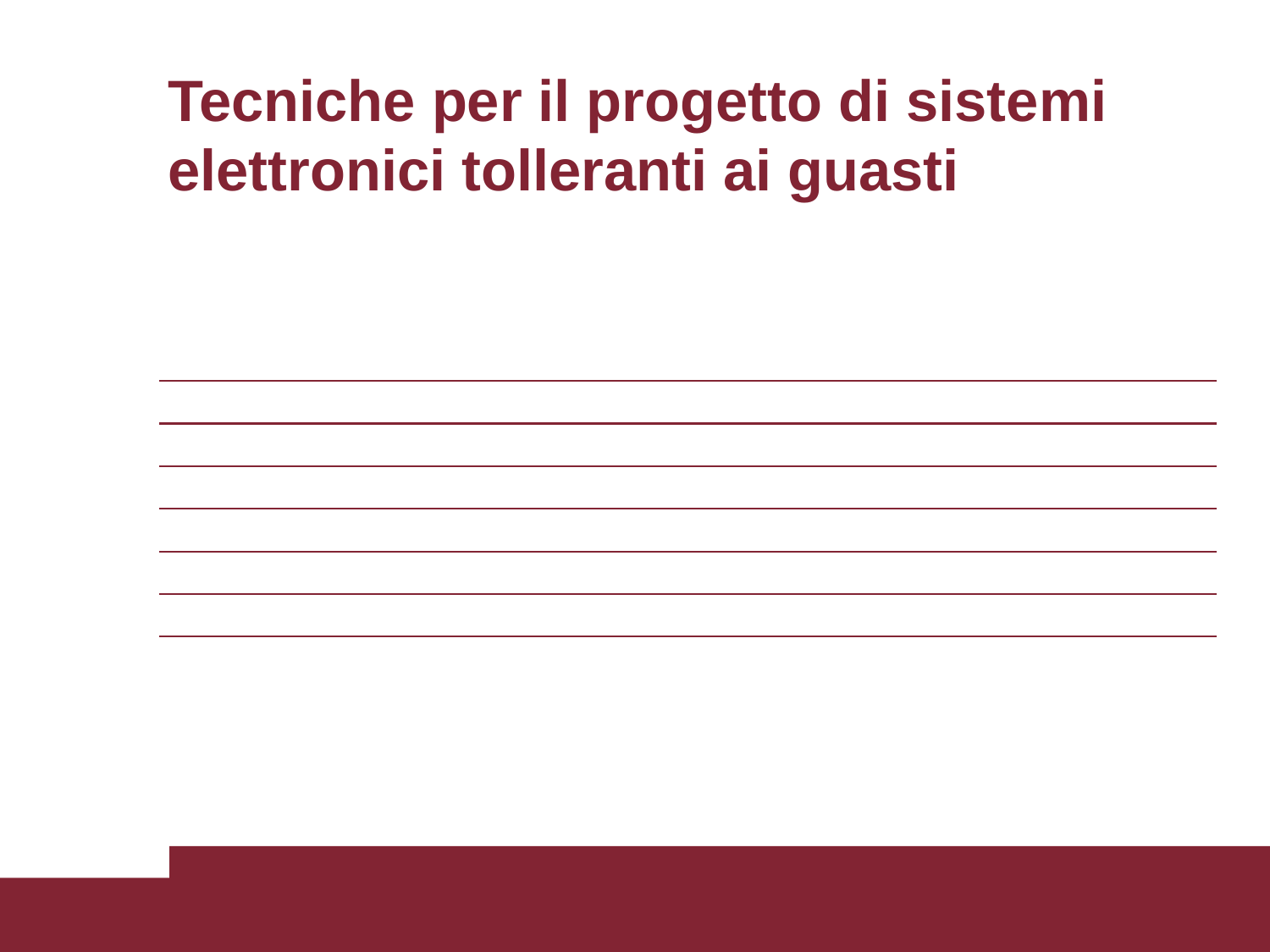

# Tecniche per il progetto di sistemi elettronici tolleranti ai guasti

Titolo Presentazione
09/27/2021
6